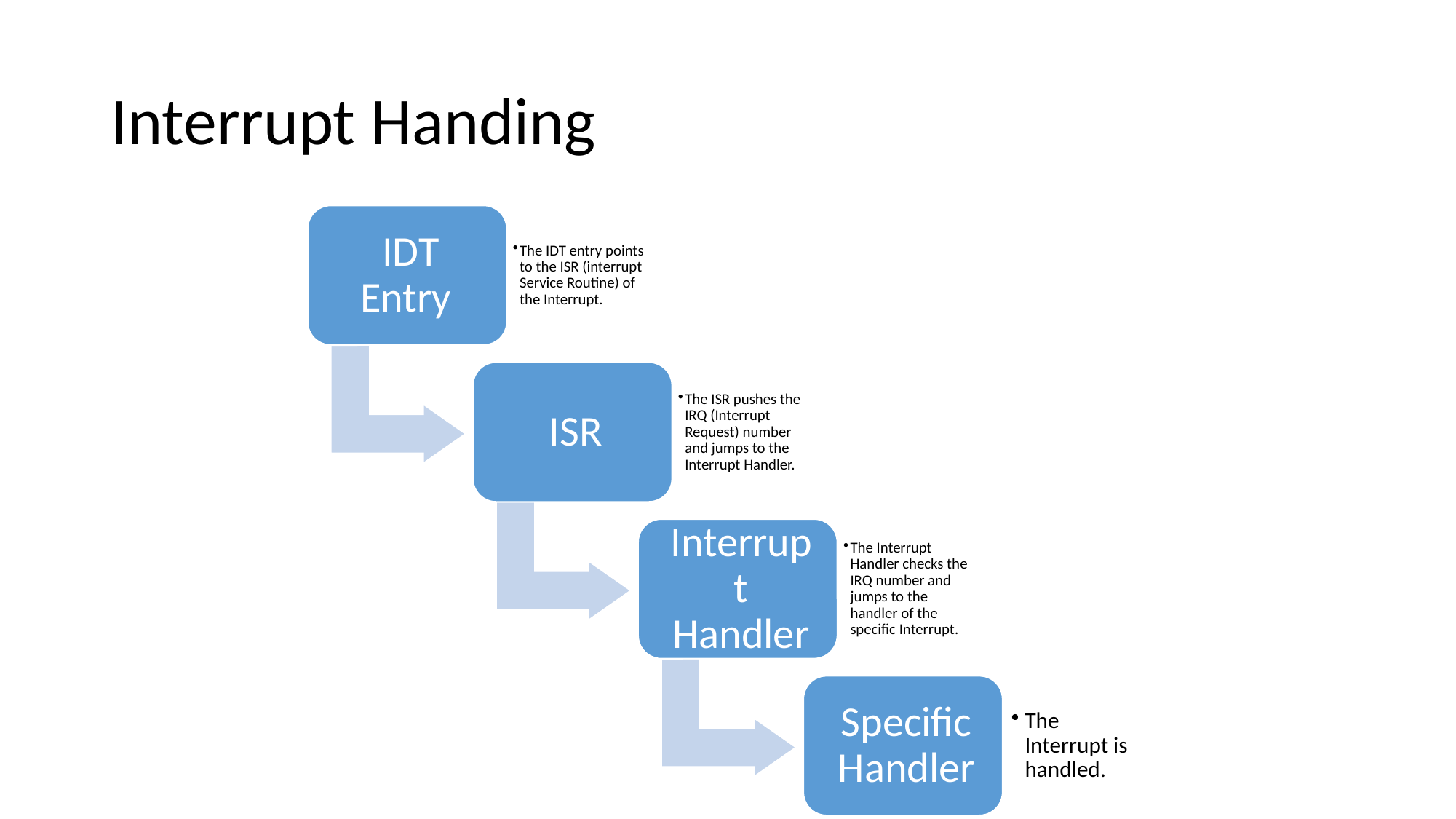

# Interrupt Handing
IDT Entry
The IDT entry points to the ISR (interrupt Service Routine) of the Interrupt.
ISR
The ISR pushes the IRQ (Interrupt Request) number and jumps to the Interrupt Handler.
Interrupt Handler
The Interrupt Handler checks the IRQ number and jumps to the handler of the specific Interrupt.
Specific Handler
The Interrupt is handled.